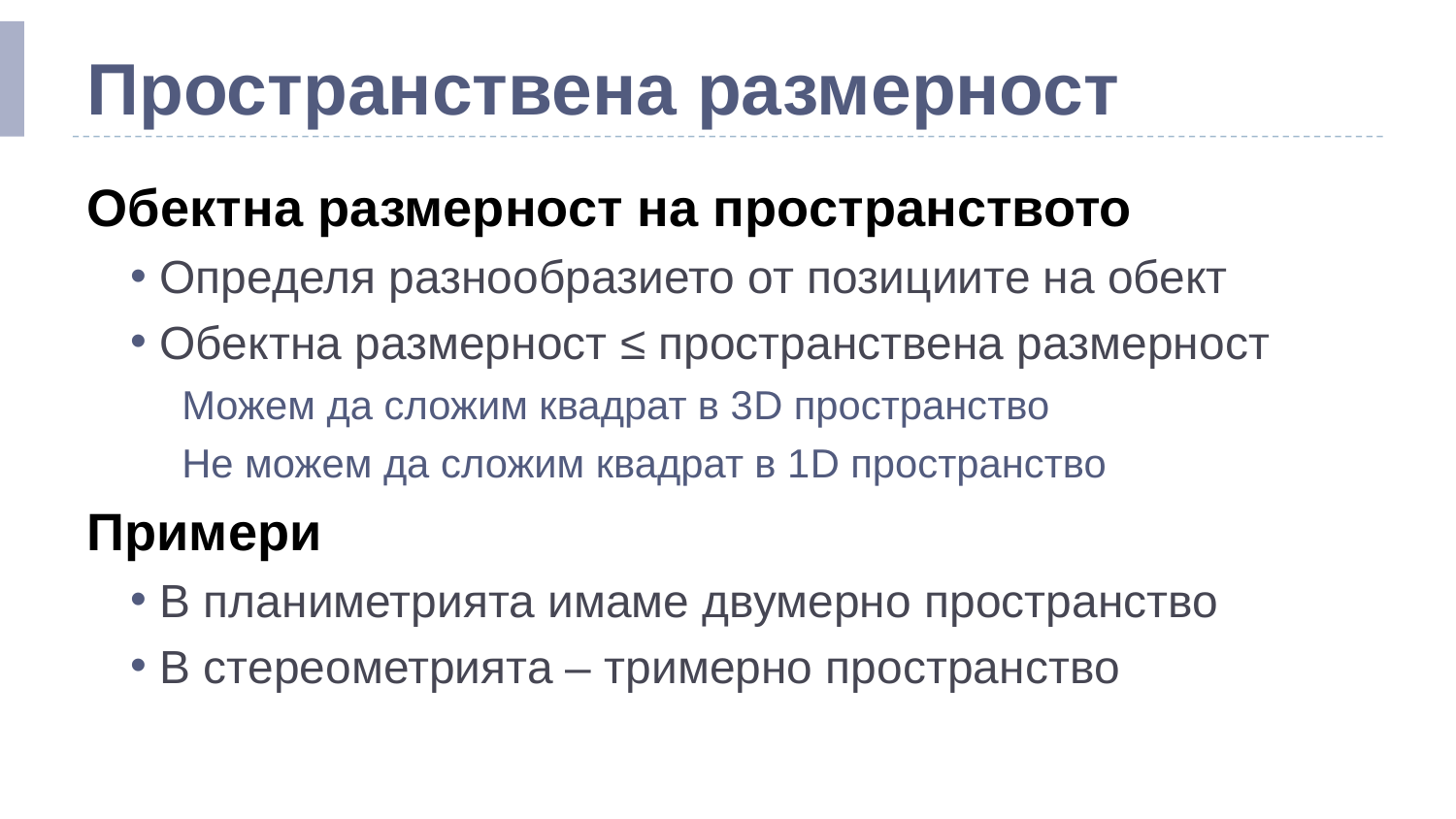

# Пространствена размерност
Обектна размерност на пространството
Определя разнообразието от позициите на обект
Обектна размерност ≤ пространствена размерност
Можем да сложим квадрат в 3D пространство
Не можем да сложим квадрат в 1D пространство
Примери
В планиметрията имаме двумерно пространство
В стереометрията – тримерно пространство